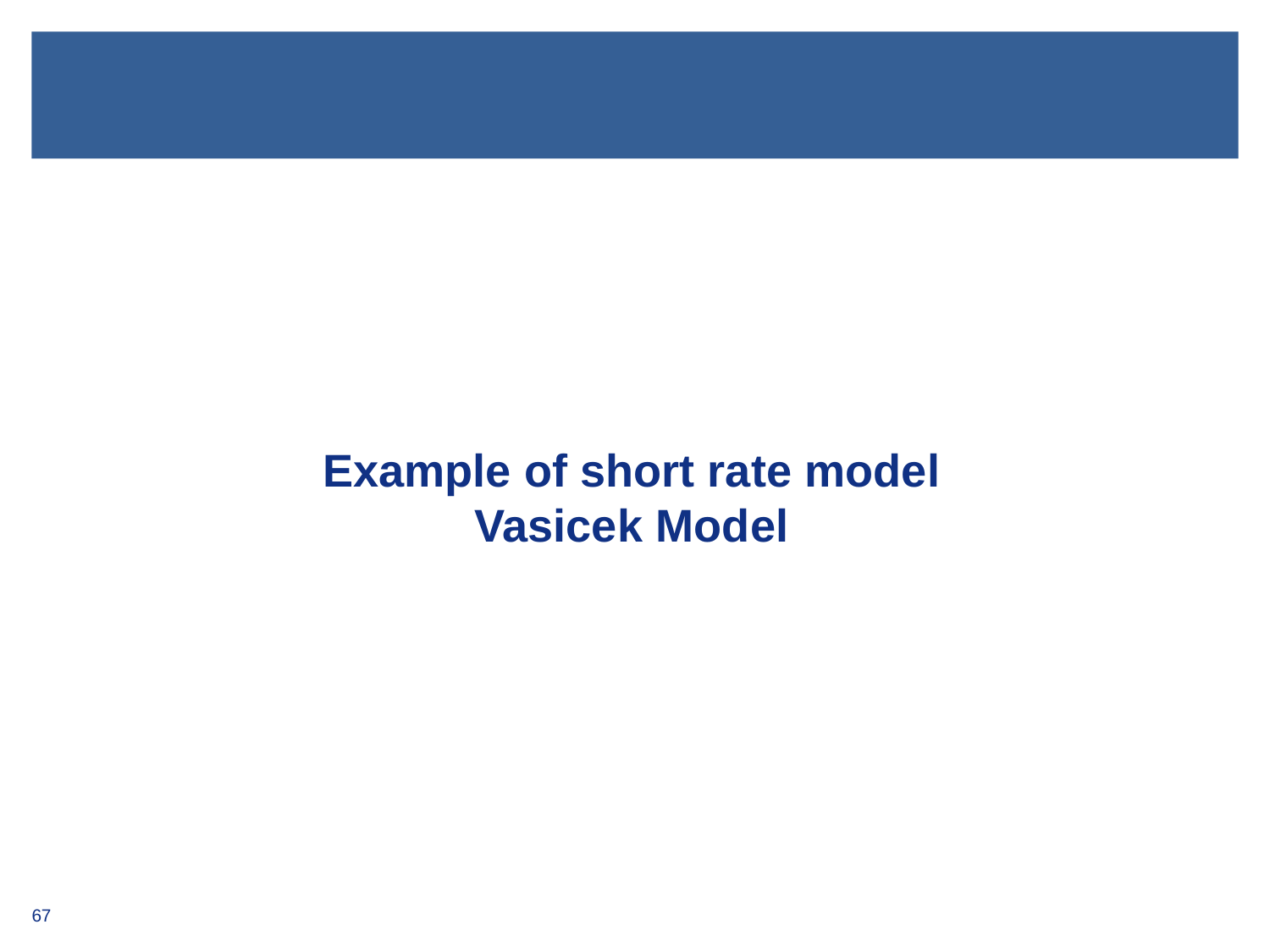

Example of short rate model
Vasicek Model
67